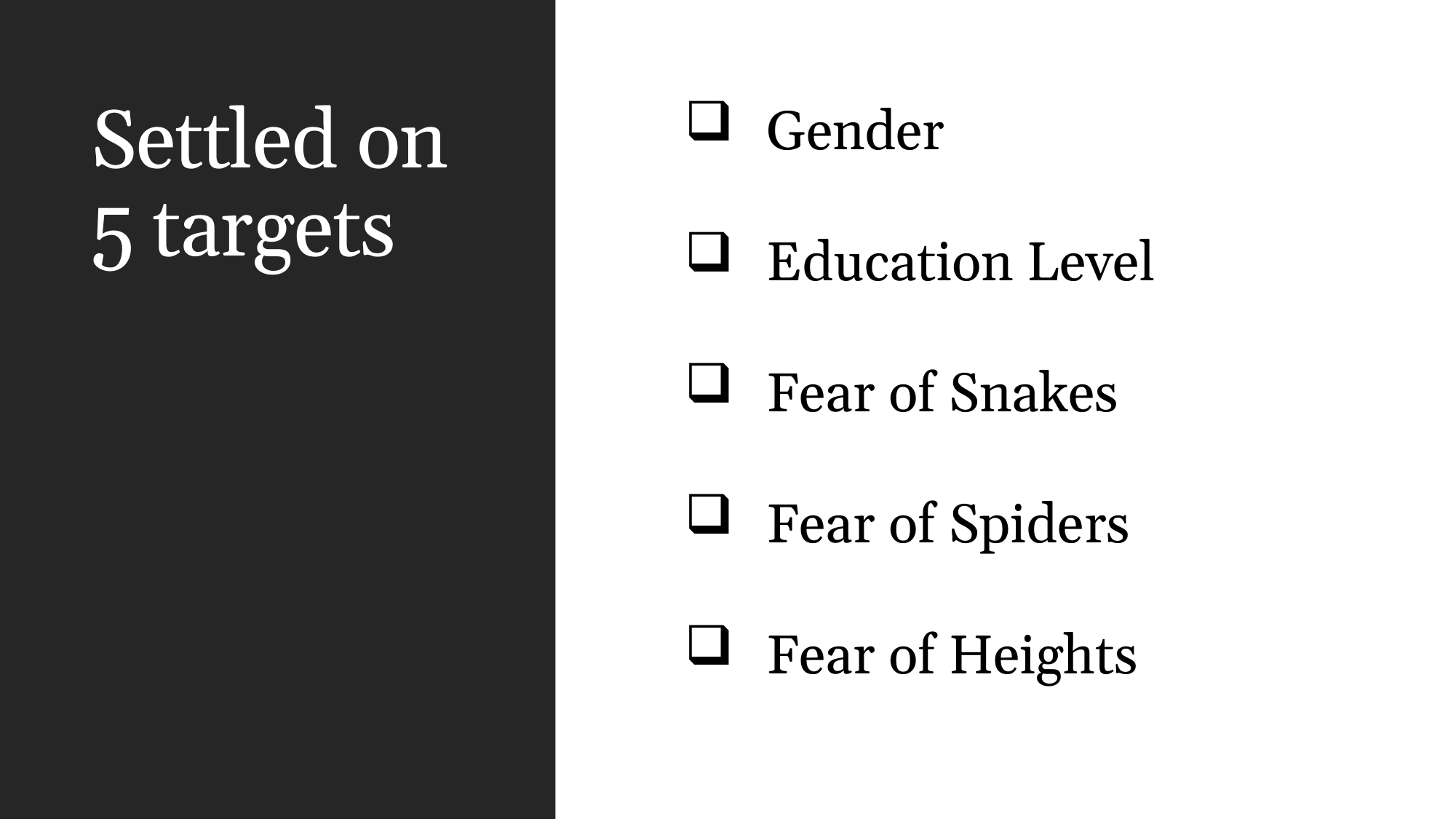

# Settled on 5 targets
 Gender

 Education Level

 Fear of Snakes

 Fear of Spiders

 Fear of Heights